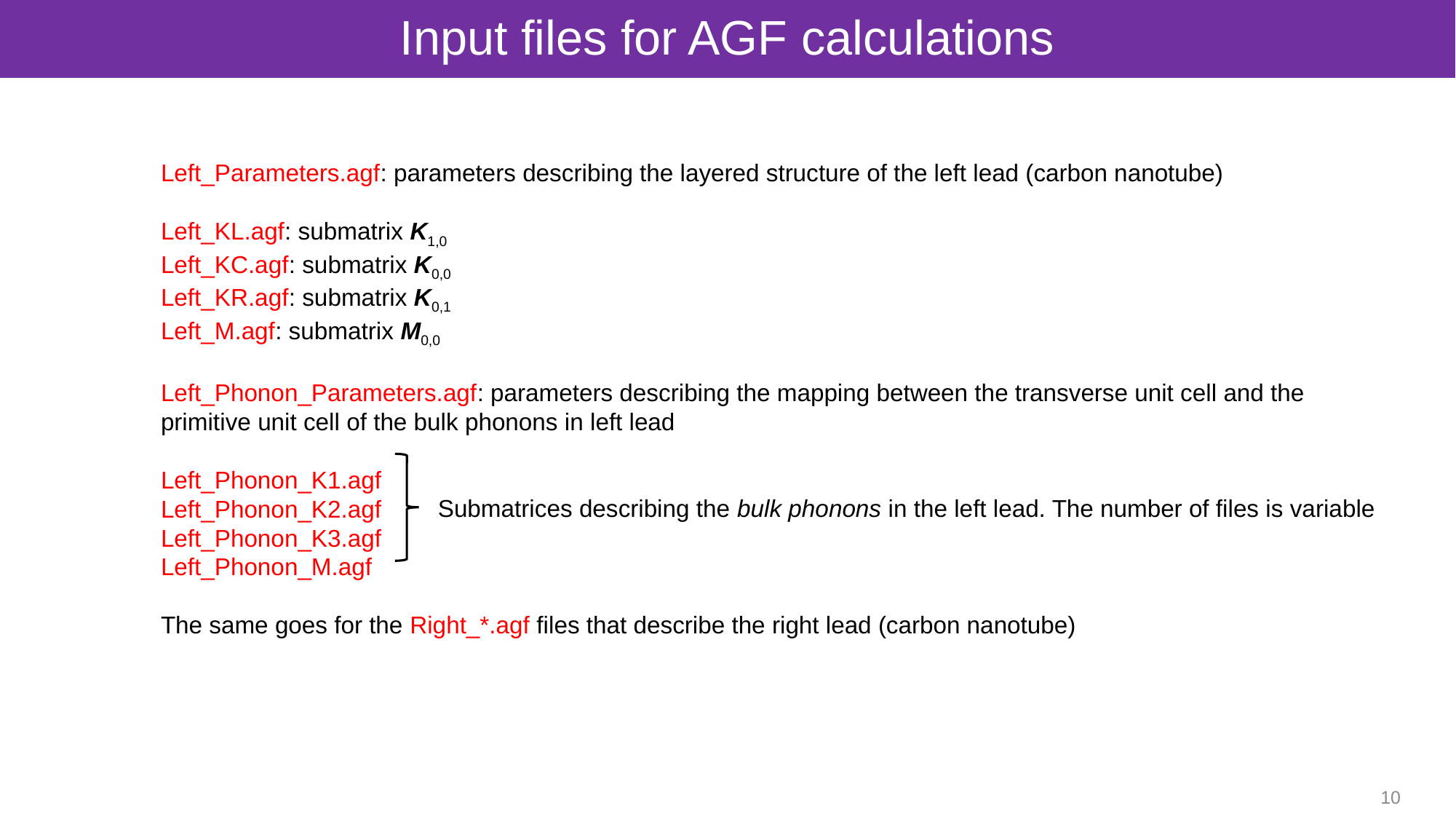

# Input files for AGF calculations
Left_Parameters.agf: parameters describing the layered structure of the left lead (carbon nanotube)

Left_KL.agf: submatrix K1,0
Left_KC.agf: submatrix K0,0
Left_KR.agf: submatrix K0,1
Left_M.agf: submatrix M0,0

Left_Phonon_Parameters.agf: parameters describing the mapping between the transverse unit cell and the primitive unit cell of the bulk phonons in left lead

Left_Phonon_K1.agf
Left_Phonon_K2.agf
Left_Phonon_K3.agf
Left_Phonon_M.agf

The same goes for the Right_*.agf files that describe the right lead (carbon nanotube)

Submatrices describing the bulk phonons in the left lead. The number of files is variable
10